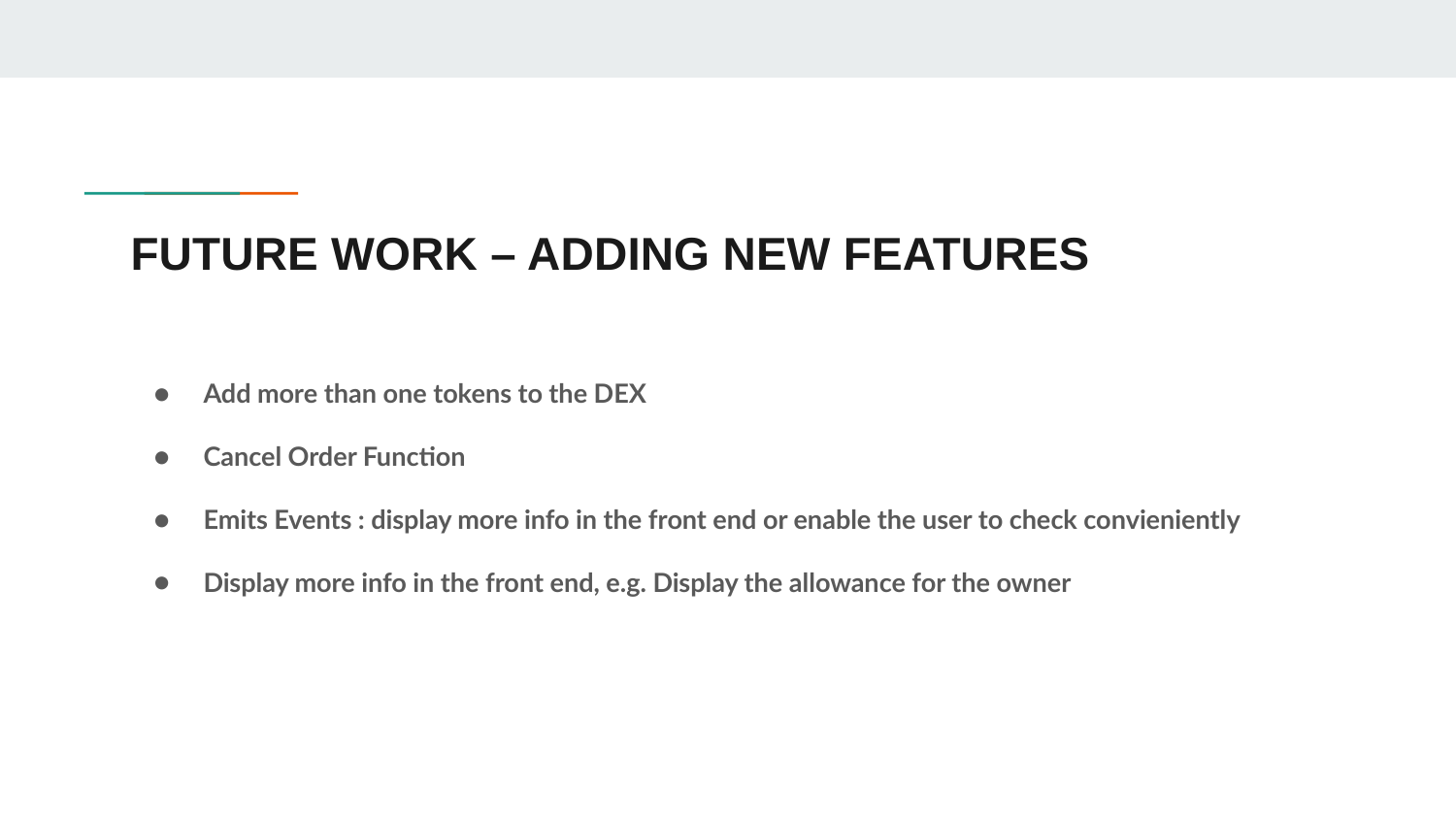

# FUTURE WORK – ADDING NEW FEATURES
Add more than one tokens to the DEX
Cancel Order Function
Emits Events : display more info in the front end or enable the user to check convieniently
Display more info in the front end, e.g. Display the allowance for the owner